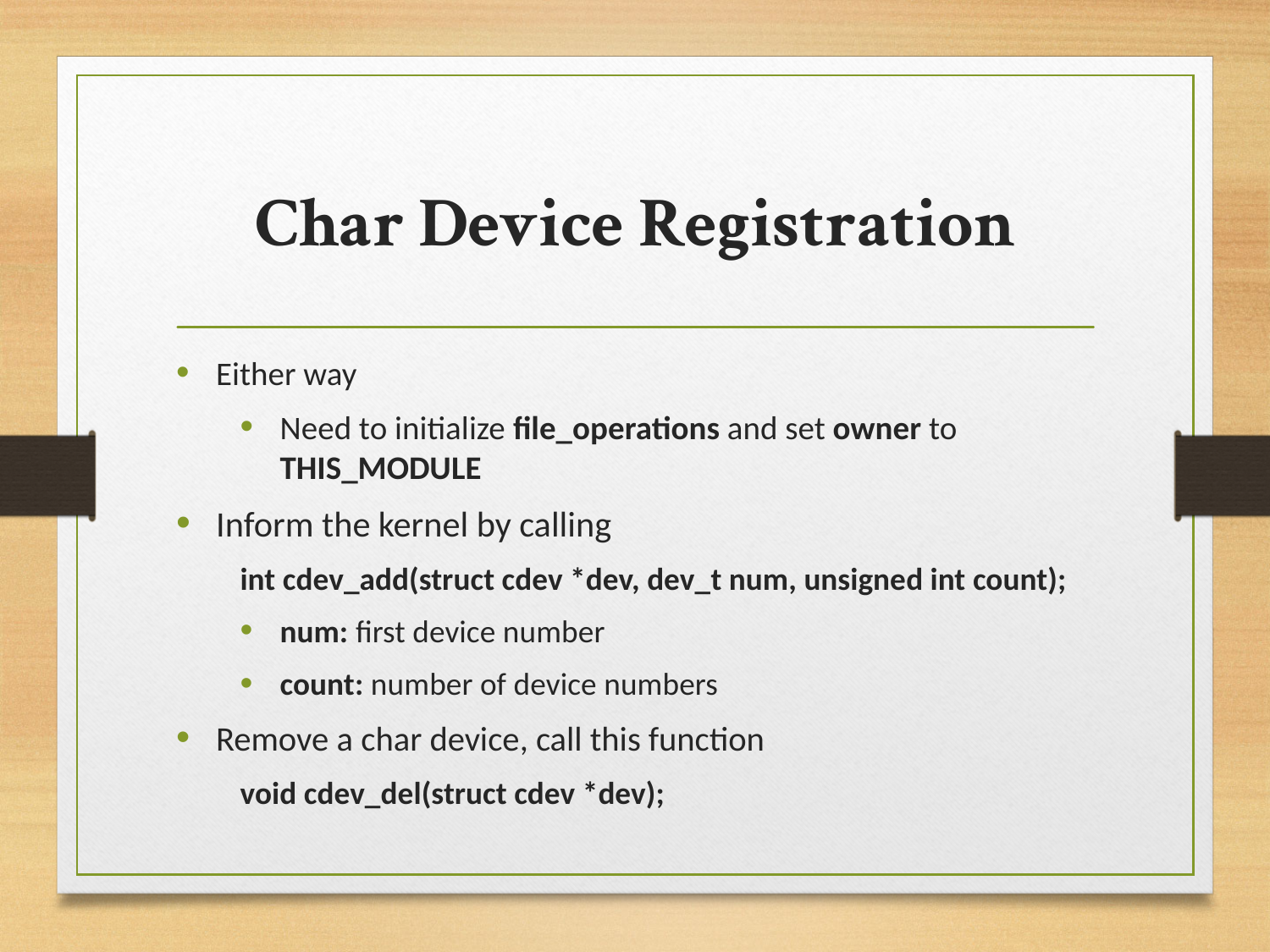

# Char Device Registration
Either way
Need to initialize file_operations and set owner to THIS_MODULE
Inform the kernel by calling
int cdev_add(struct cdev *dev, dev_t num, unsigned int count);
num: first device number
count: number of device numbers
Remove a char device, call this function
void cdev_del(struct cdev *dev);